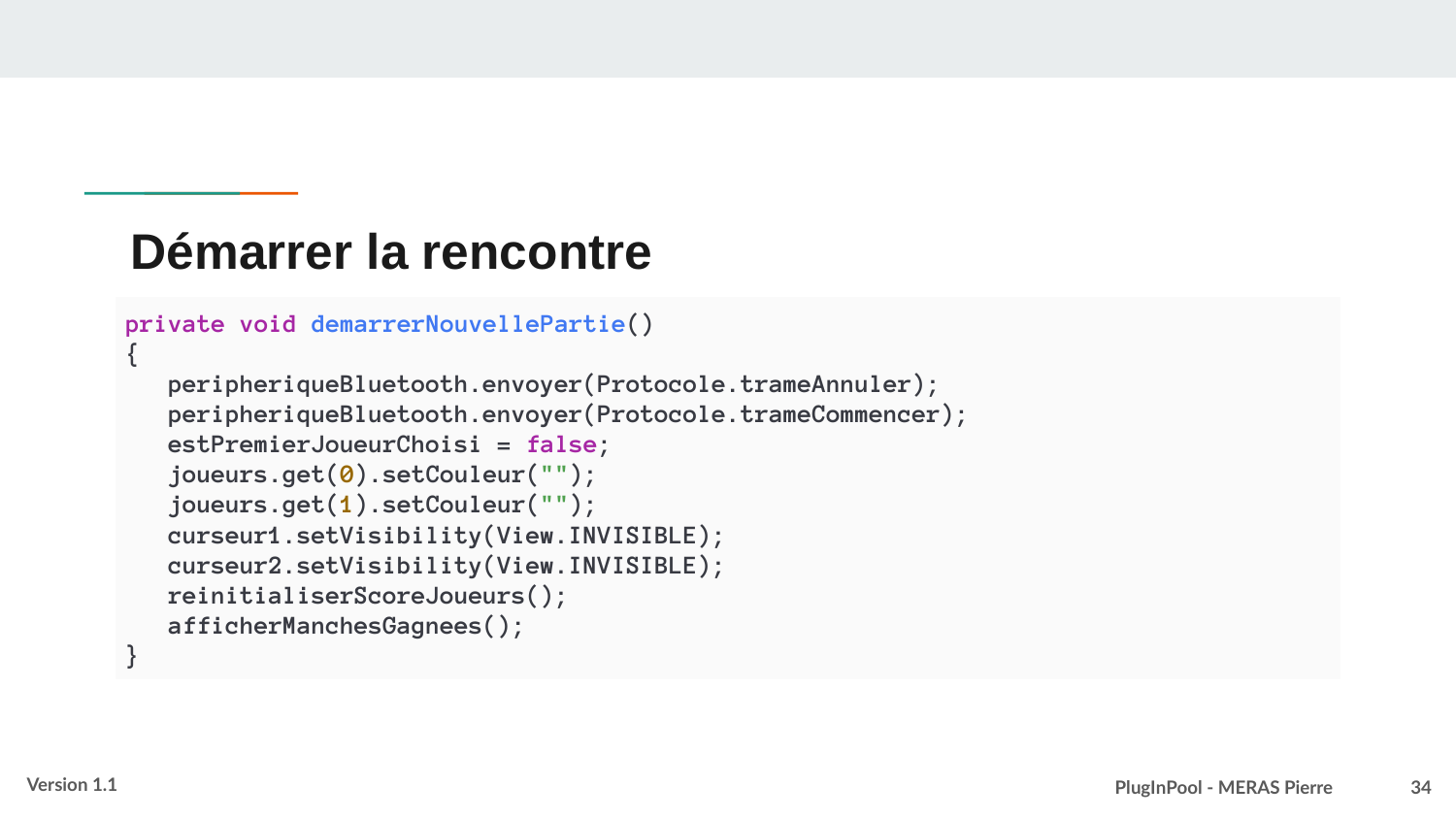

# Démarrer la rencontre
| private void demarrerNouvellePartie() { peripheriqueBluetooth.envoyer(Protocole.trameAnnuler); peripheriqueBluetooth.envoyer(Protocole.trameCommencer); estPremierJoueurChoisi = false; joueurs.get(0).setCouleur(""); joueurs.get(1).setCouleur(""); curseur1.setVisibility(View.INVISIBLE); curseur2.setVisibility(View.INVISIBLE); reinitialiserScoreJoueurs(); afficherManchesGagnees(); } |
| --- |

PlugInPool - MERAS Pierre 	 34